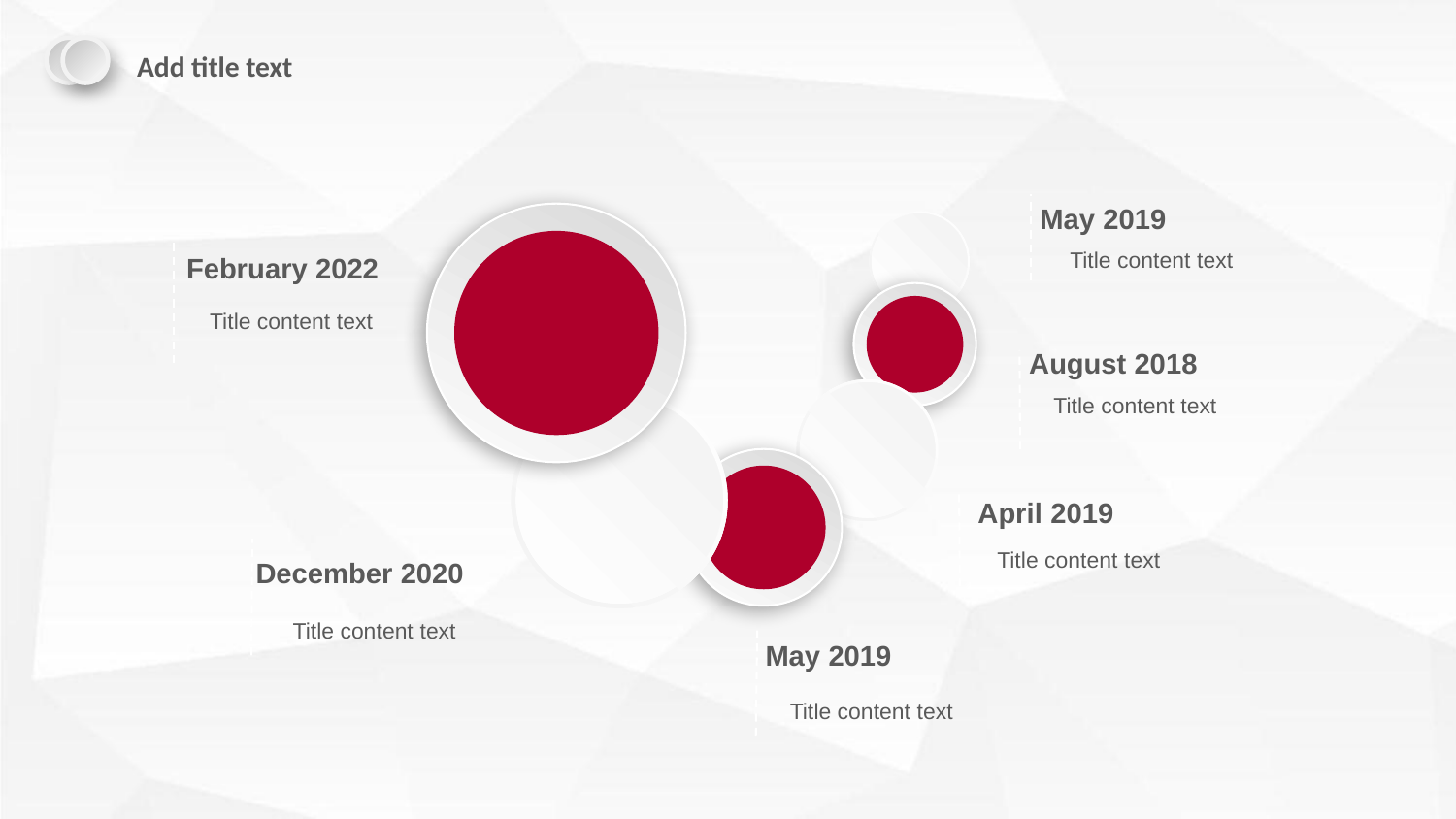

Add title text
May 2019

Title content text
February 2022

Title content text

August 2018

Title content text

April 2019

Title content text
December 2020

Title content text
May 2019

Title content text